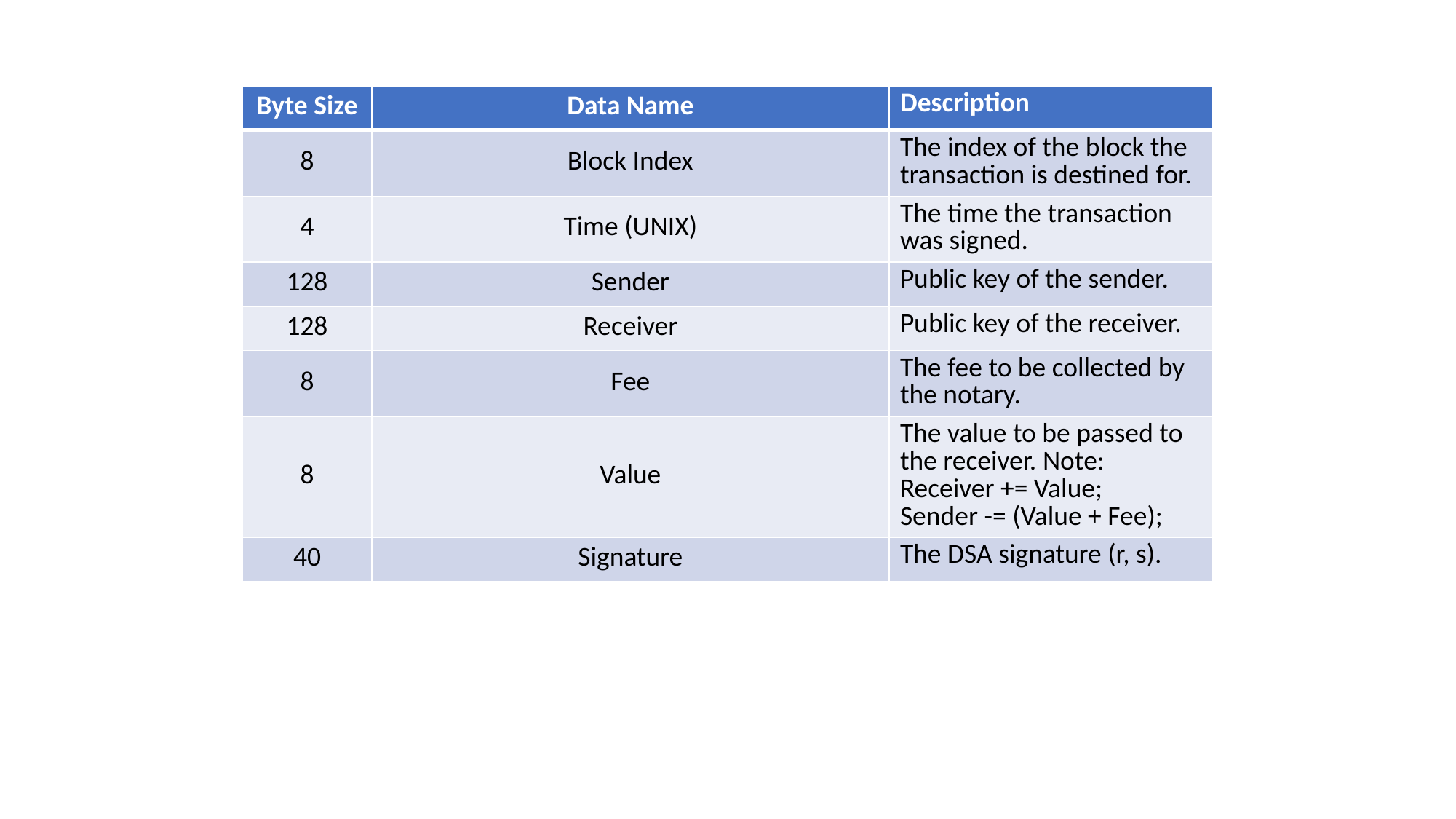

| Byte Size | Data Name | Description |
| --- | --- | --- |
| 8 | Block Index | The index of the block the transaction is destined for. |
| 4 | Time (UNIX) | The time the transaction was signed. |
| 128 | Sender | Public key of the sender. |
| 128 | Receiver | Public key of the receiver. |
| 8 | Fee | The fee to be collected by the notary. |
| 8 | Value | The value to be passed to the receiver. Note: Receiver += Value; Sender -= (Value + Fee); |
| 40 | Signature | The DSA signature (r, s). |